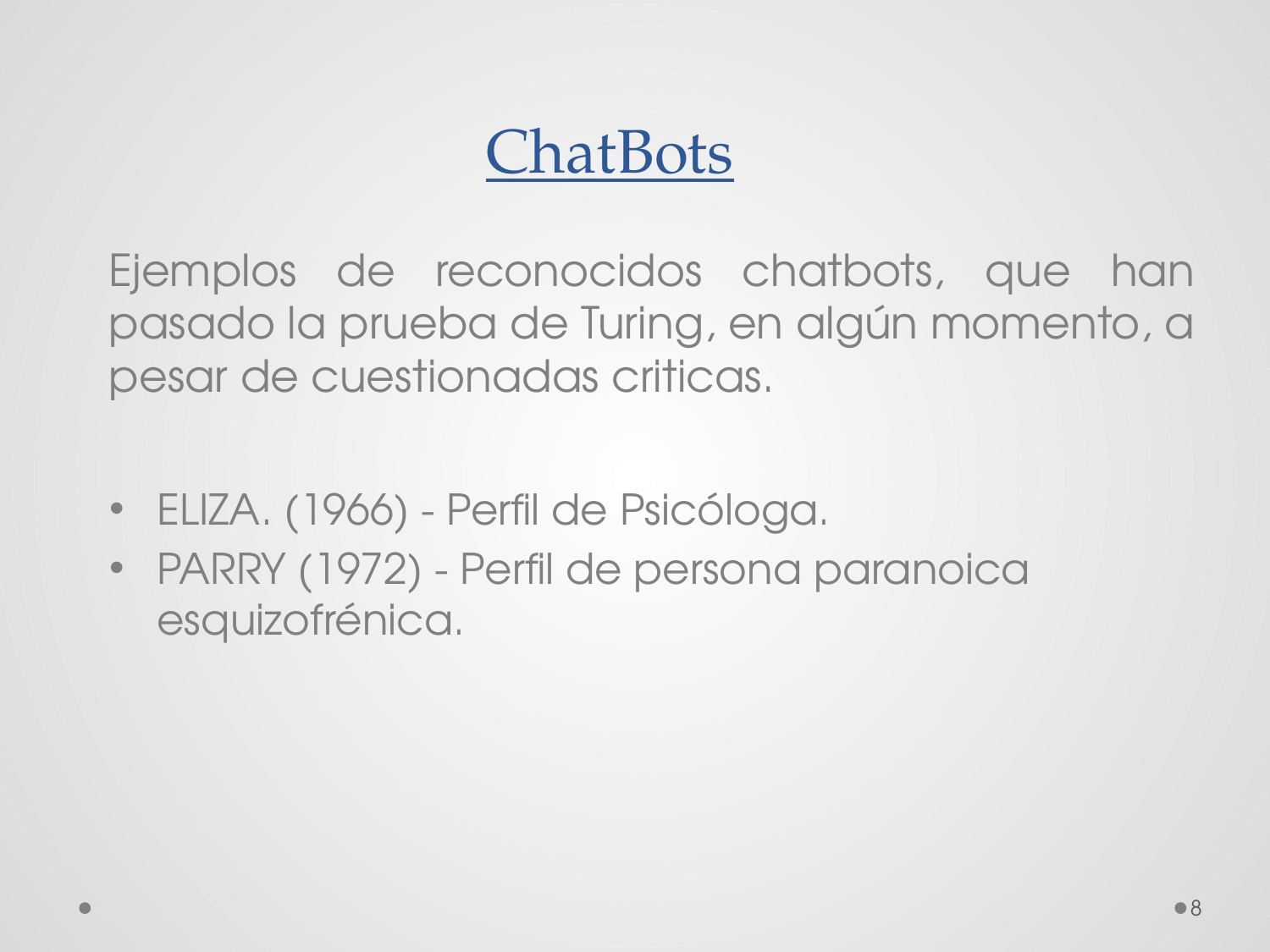

# ChatBots
Ejemplos de reconocidos chatbots, que han pasado la prueba de Turing, en algún momento, a pesar de cuestionadas criticas.
ELIZA. (1966) - Perfil de Psicóloga.
PARRY (1972) - Perfil de persona paranoica esquizofrénica.
8